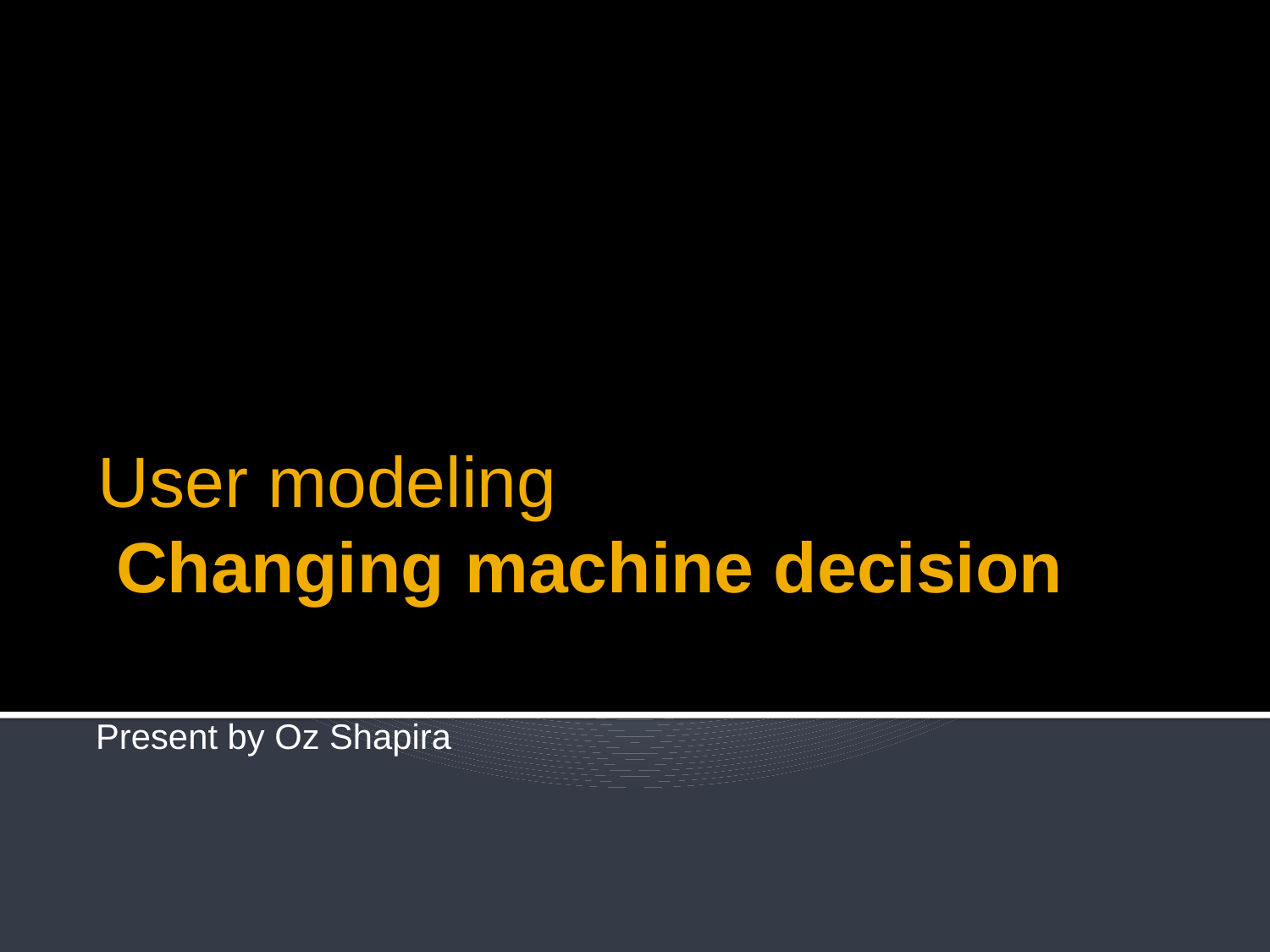

# User modeling Changing machine decision
Present by Oz Shapira